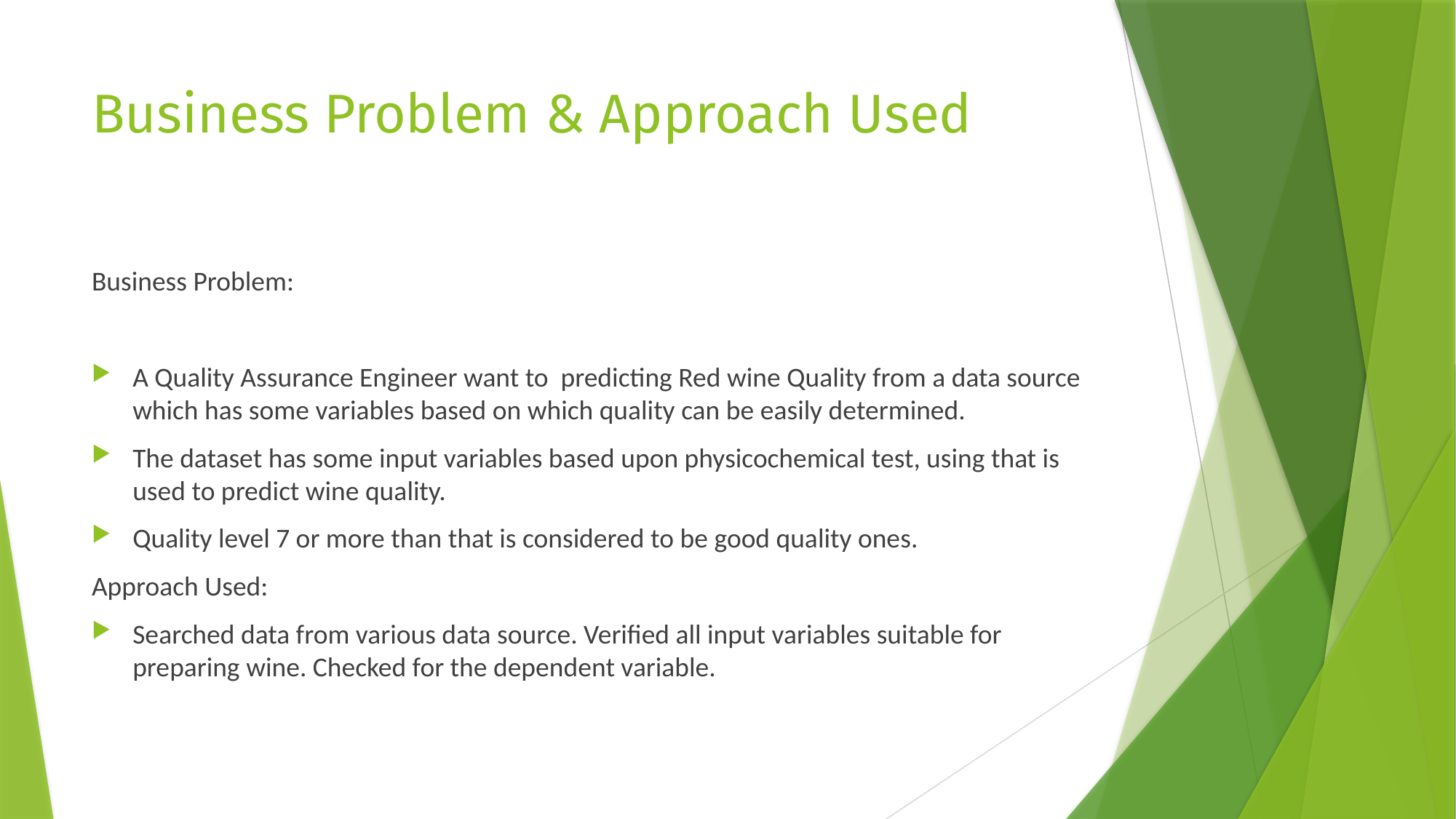

# Business Problem & Approach Used
Business Problem:

A Quality Assurance Engineer want to  predicting Red wine Quality from a data source which has some variables based on which quality can be easily determined.
The dataset has some input variables based upon physicochemical test, using that is used to predict wine quality.
Quality level 7 or more than that is considered to be good quality ones.
Approach Used:
Searched data from various data source. Verified all input variables suitable for preparing wine. Checked for the dependent variable.